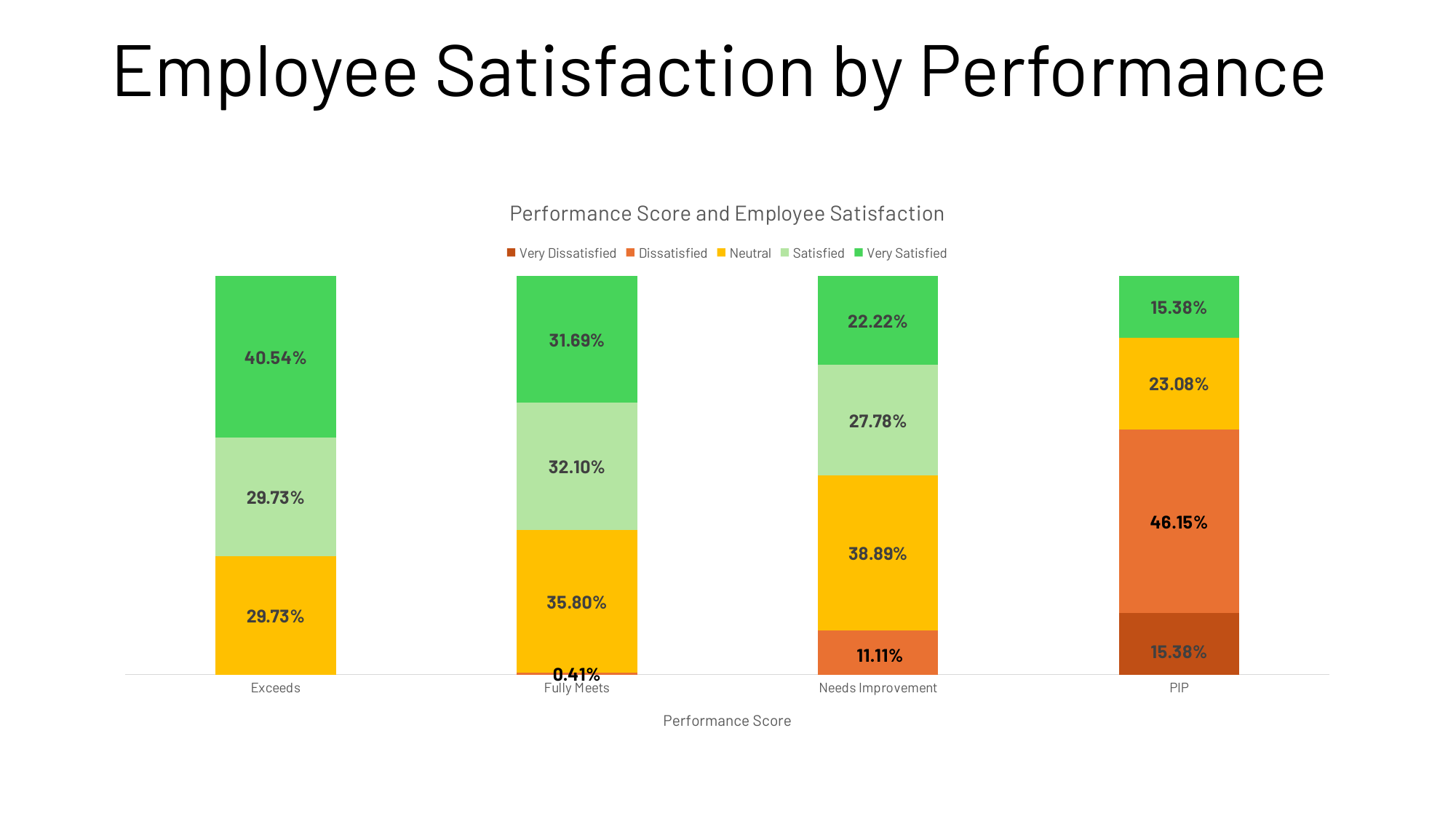

# Employee Satisfaction by Performance

### Chart:

| Category | Very Dissatisfied | Dissatisfied | Neutral | Satisfied | Very Satisfied |
|---|---|---|---|---|---|
| Exceeds | 0.0 | 0.0 | 0.2972972972972973 | 0.2972972972972973 | 0.40540540540540543 |
| Fully Meets | 0.0 | 0.00411522633744856 | 0.35802469135802467 | 0.32098765432098764 | 0.3168724279835391 |
| Needs Improvement | 0.0 | 0.1111111111111111 | 0.3888888888888889 | 0.2777777777777778 | 0.2222222222222222 |
| PIP | 0.15384615384615385 | 0.46153846153846156 | 0.23076923076923078 | 0.0 | 0.15384615384615385 |